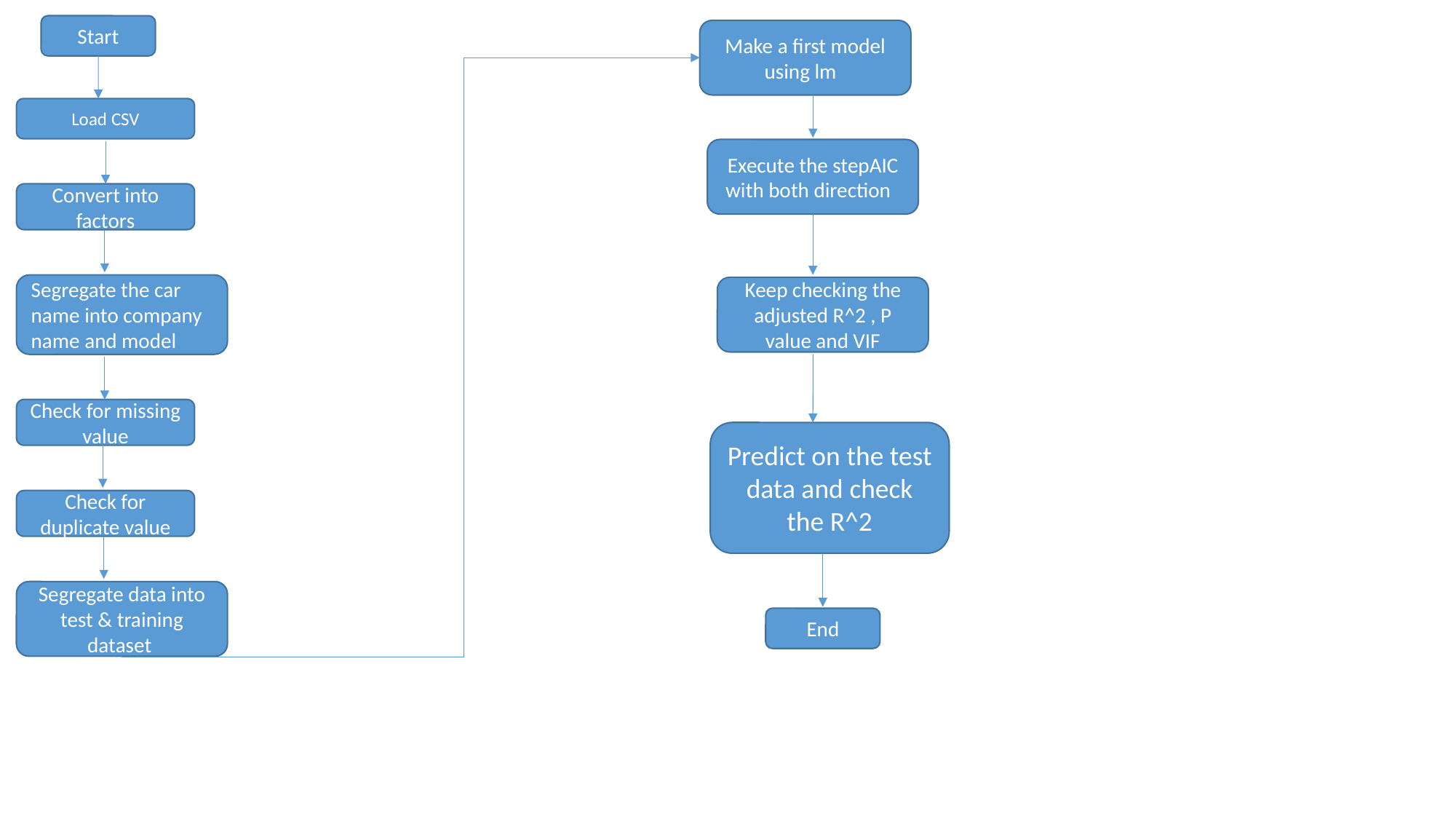

Start
Make a first model using lm
Load CSV
Execute the stepAIC with both direction
Convert into factors
Segregate the car name into company name and model
Keep checking the adjusted R^2 , P value and VIF
Check for missing value
Predict on the test data and check the R^2
Check for duplicate value
Segregate data into test & training dataset
End